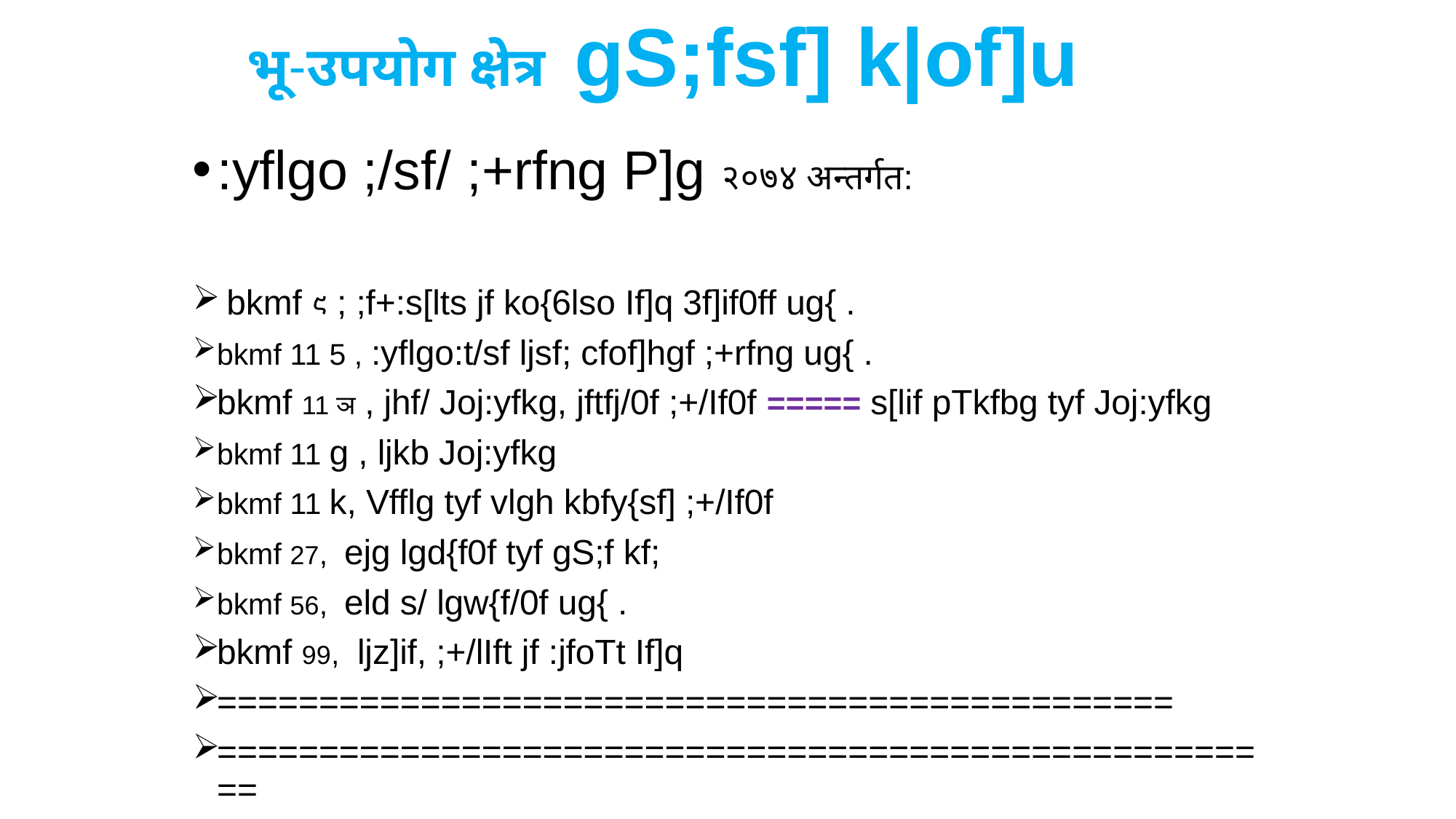

# भू-उपयोग क्षेत्र  gS;fsf] k|of]u
:yflgo ;/sf/ ;+rfng P]g २०७४ अन्तर्गत:

 bkmf ९ ; ;f+:s[lts jf ko{6lso If]q 3f]if0ff ug{ .
bkmf 11 5 , :yflgo:t/sf ljsf; cfof]hgf ;+rfng ug{ .
bkmf 11 ञ , jhf/ Joj:yfkg, jftfj/0f ;+/If0f ===== s[lif pTkfbg tyf Joj:yfkg
bkmf 11 g , ljkb Joj:yfkg
bkmf 11 k, Vfflg tyf vlgh kbfy{sf] ;+/If0f
bkmf 27,  ejg lgd{f0f tyf gS;f kf;
bkmf 56,  eld s/ lgw{f/0f ug{ .
bkmf 99,  ljz]if, ;+/lIft jf :jfoTt If]q
===============================================
=====================================================